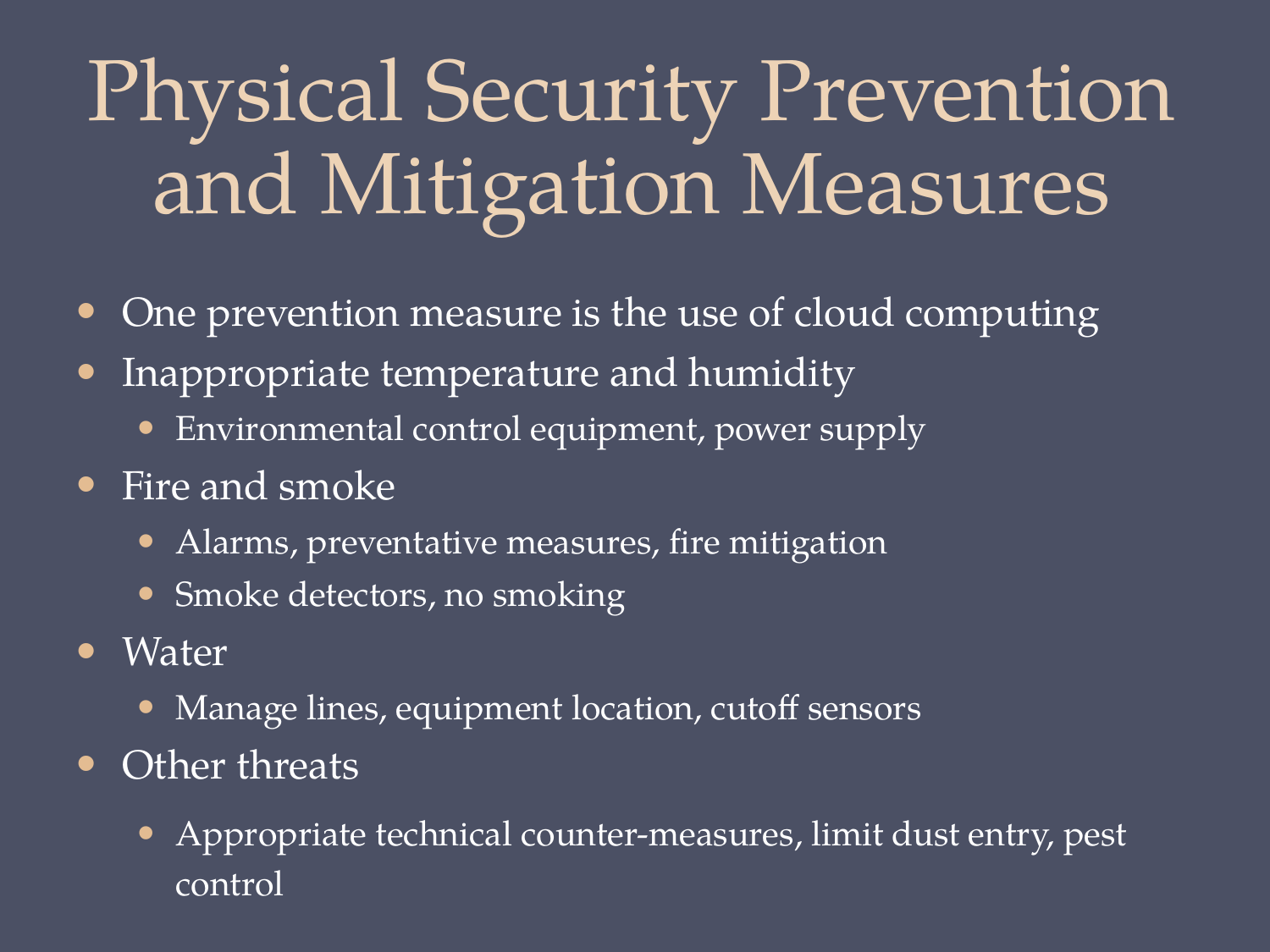

# Physical Security Prevention and Mitigation Measures
One prevention measure is the use of cloud computing
Inappropriate temperature and humidity
Environmental control equipment, power supply
Fire and smoke
Alarms, preventative measures, fire mitigation
Smoke detectors, no smoking
Water
Manage lines, equipment location, cutoff sensors
Other threats
Appropriate technical counter-measures, limit dust entry, pest control